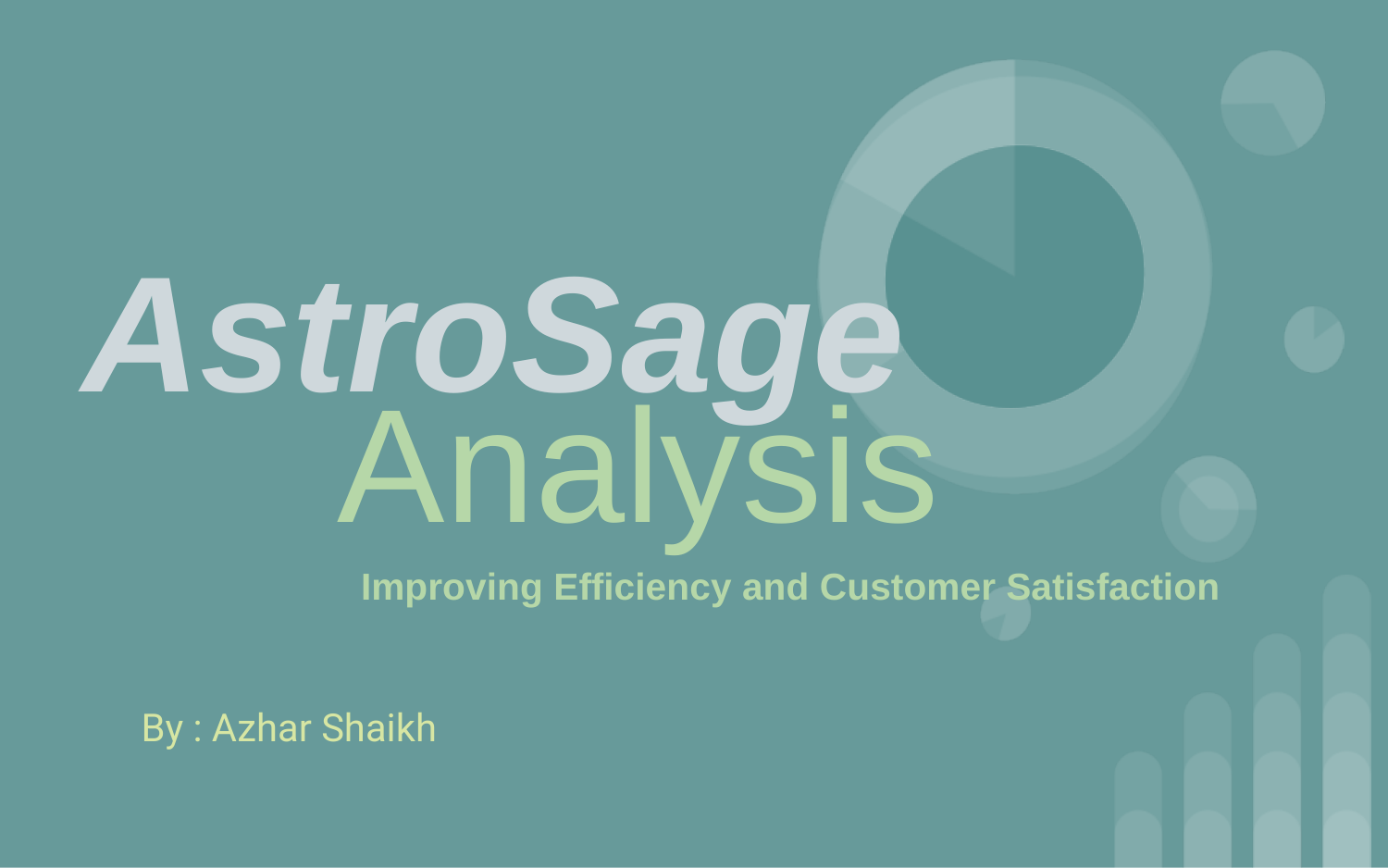

AstroSage
Analysis
Improving Efficiency and Customer Satisfaction

By : Azhar Shaikh